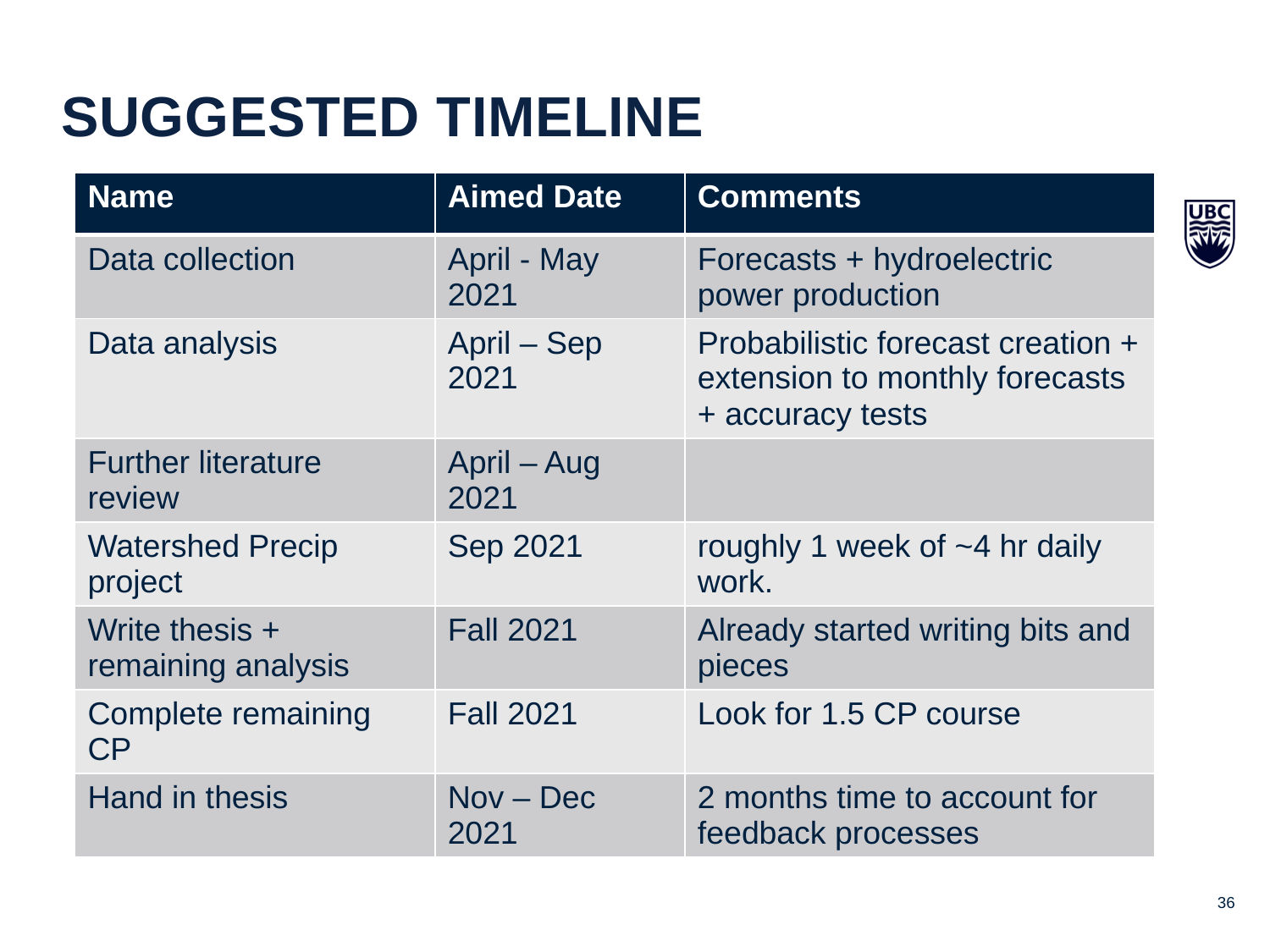

suggested timeline

| Name | Aimed Date | Comments |
| --- | --- | --- |
| Data collection | April - May 2021 | Forecasts + hydroelectric power production |
| Data analysis | April – Sep 2021 | Probabilistic forecast creation + extension to monthly forecasts + accuracy tests |
| Further literature review | April – Aug 2021 |  |
| Watershed Precip project | Sep 2021 | roughly 1 week of ~4 hr daily work. |
| Write thesis + remaining analysis | Fall 2021 | Already started writing bits and pieces |
| Complete remaining CP | Fall 2021 | Look for 1.5 CP course |
| Hand in thesis | Nov – Dec 2021 | 2 months time to account for feedback processes |